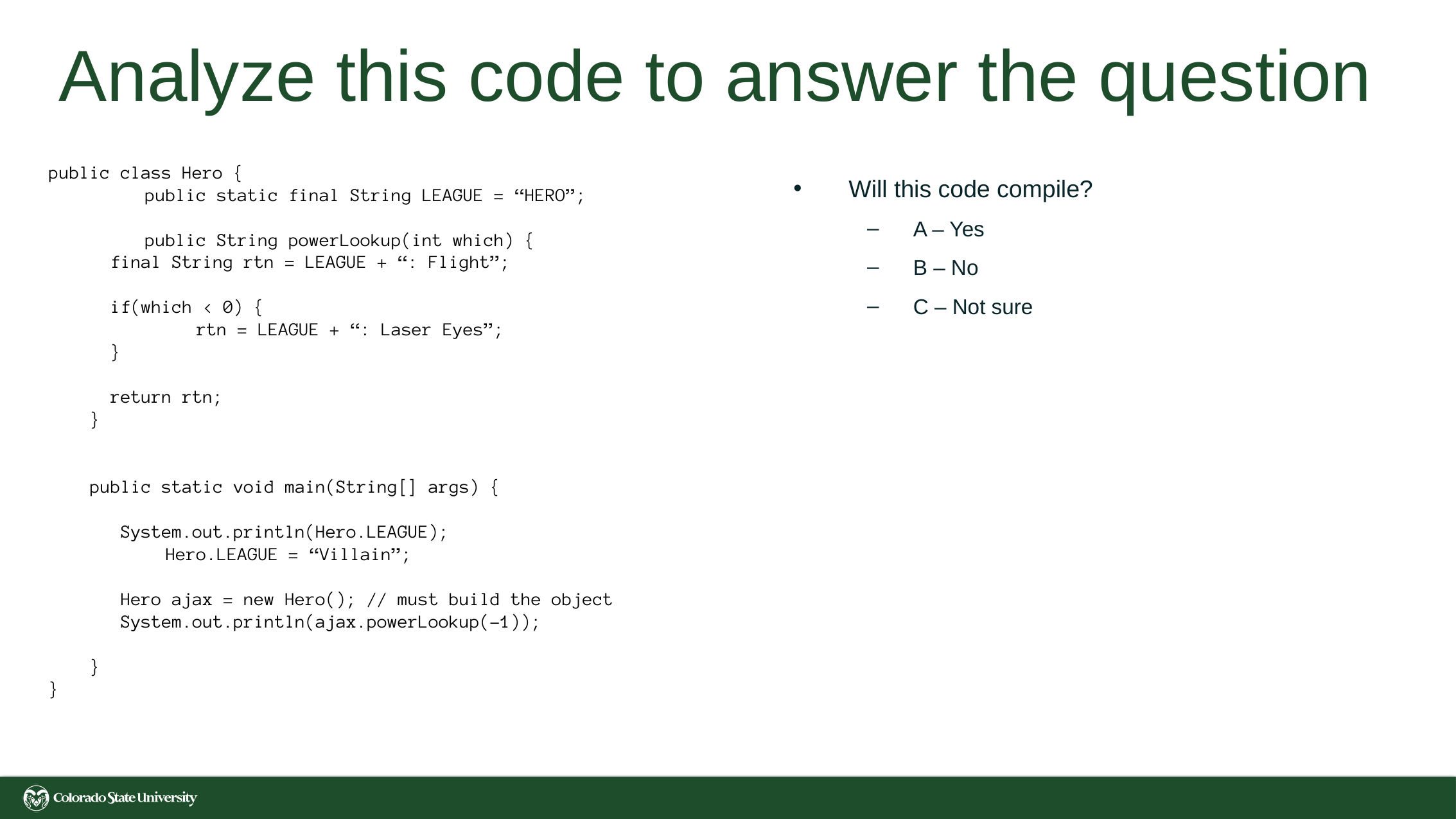

# Analyze this code to answer the question
public class Hero {
	public static final String LEAGUE = “HERO”;

	public String powerLookup(int which) {
      final String rtn = LEAGUE + “: Flight”;

      if(which < 0) {
	     rtn = LEAGUE + “: Laser Eyes”;
      }

      return rtn;
    }

    public static void main(String[] args) {

       System.out.println(Hero.LEAGUE);
	  Hero.LEAGUE = “Villain”;

       Hero ajax = new Hero(); // must build the object
       System.out.println(ajax.powerLookup(-1));

    }
}
Will this code compile?
A – Yes
B – No
C – Not sure